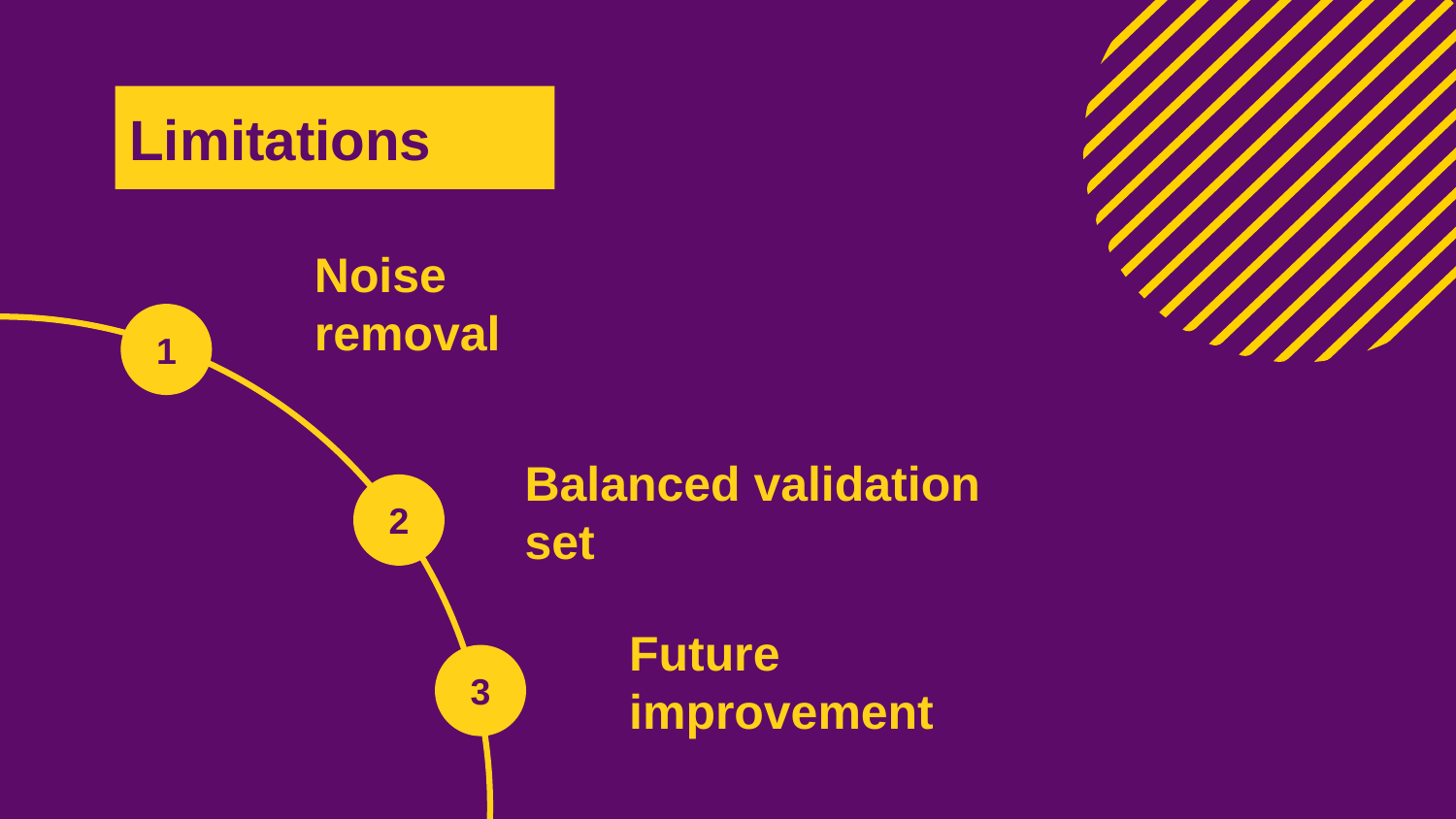

# Limitations
Noise removal

1

Balanced validation set

2
Future improvement

3